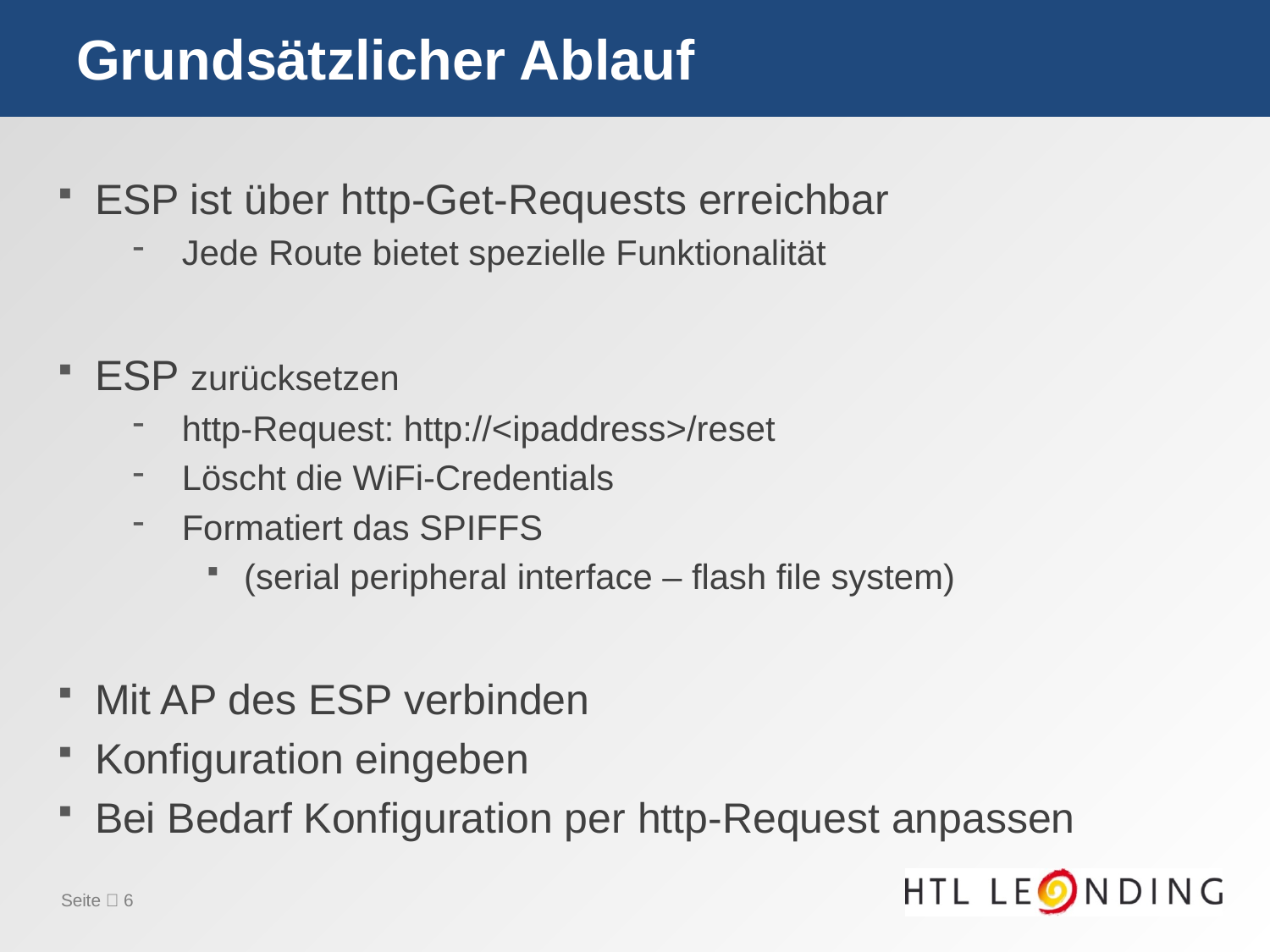

# Grundsätzlicher Ablauf
ESP ist über http-Get-Requests erreichbar
Jede Route bietet spezielle Funktionalität

ESP zurücksetzen
http-Request: http://<ipaddress>/reset
Löscht die WiFi-Credentials
Formatiert das SPIFFS
(serial peripheral interface – flash file system)

Mit AP des ESP verbinden
Konfiguration eingeben
Bei Bedarf Konfiguration per http-Request anpassen